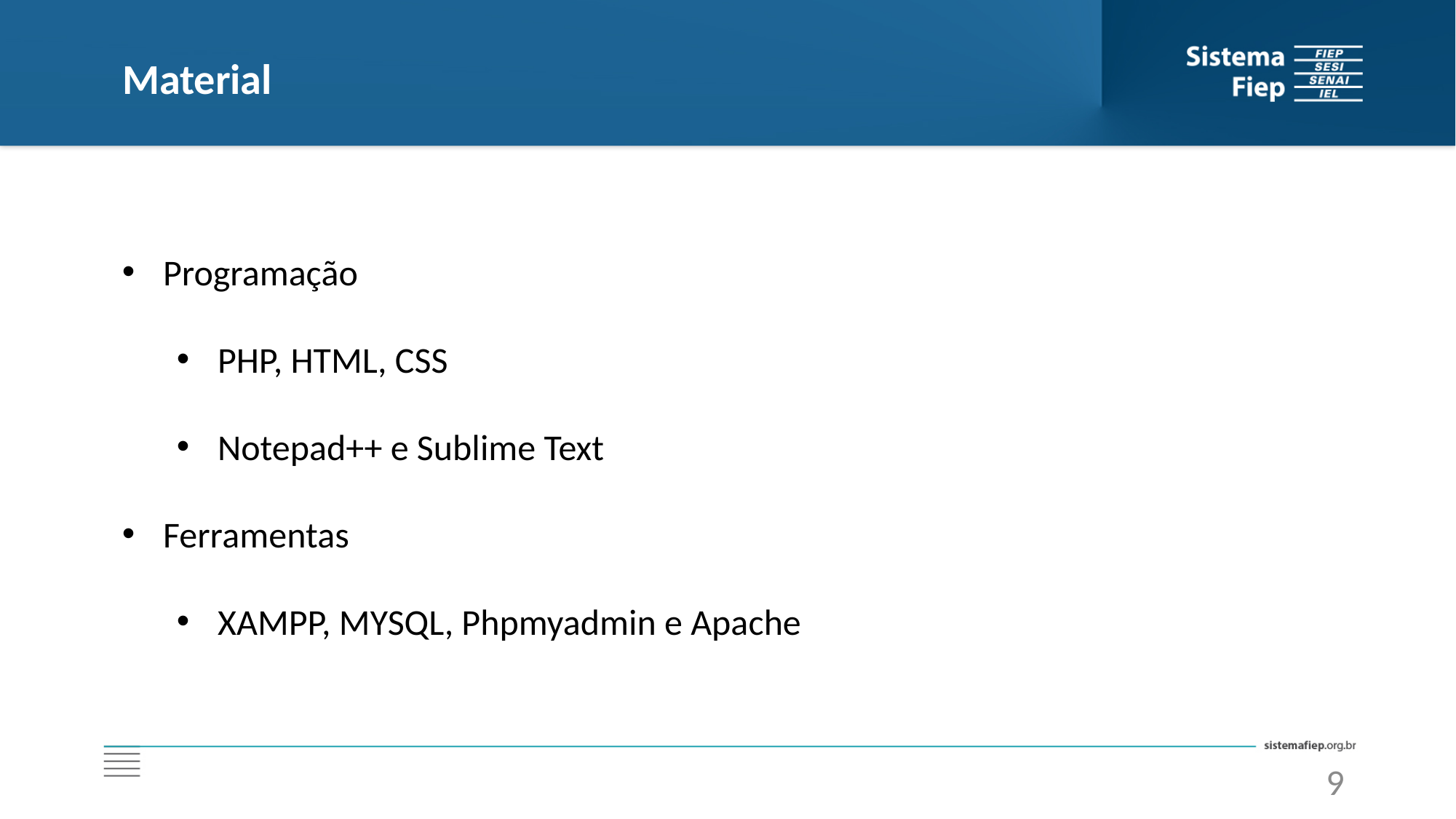

Material

Programação
PHP, HTML, CSS
Notepad++ e Sublime Text
Ferramentas
XAMPP, MYSQL, Phpmyadmin e Apache

9